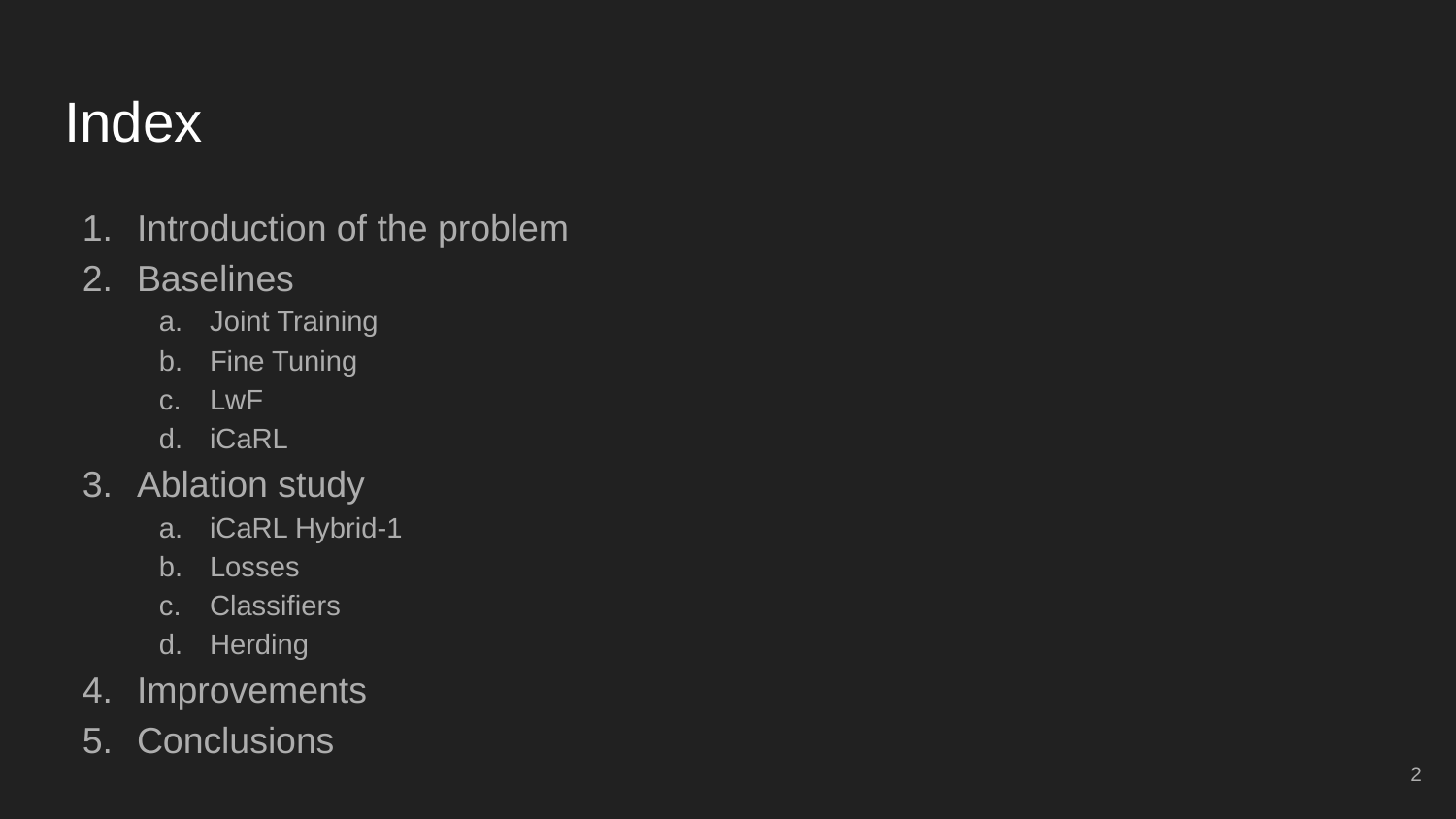

# Index
Introduction of the problem
Baselines
Joint Training
Fine Tuning
LwF
iCaRL
Ablation study
iCaRL Hybrid-1
Losses
Classifiers
Herding
Improvements
Conclusions
2